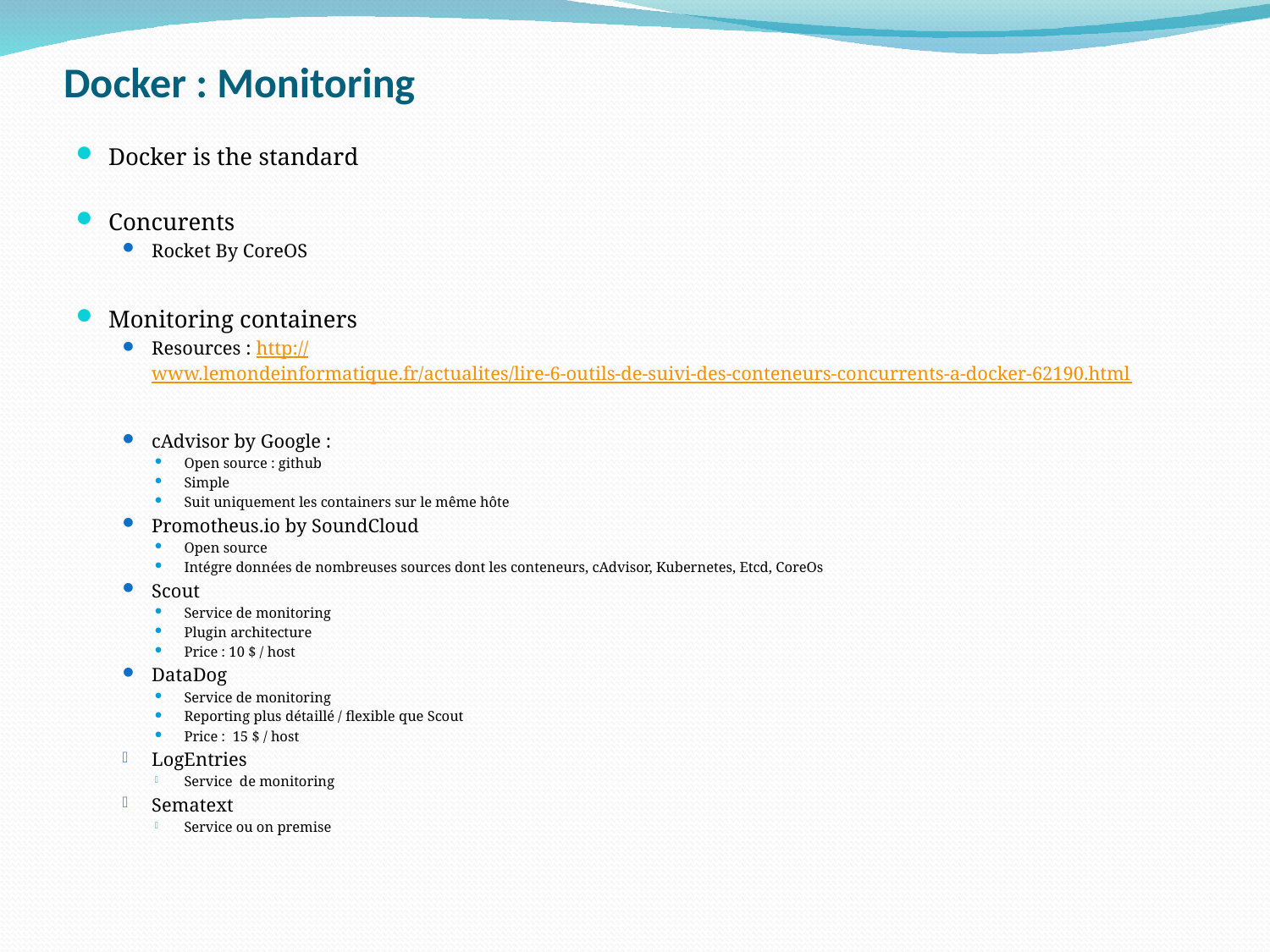

# Docker : Monitoring
Docker is the standard

Concurents
Rocket By CoreOS

Monitoring containers
Resources : http://www.lemondeinformatique.fr/actualites/lire-6-outils-de-suivi-des-conteneurs-concurrents-a-docker-62190.html

cAdvisor by Google :
Open source : github
Simple
Suit uniquement les containers sur le même hôte
Promotheus.io by SoundCloud
Open source
Intégre données de nombreuses sources dont les conteneurs, cAdvisor, Kubernetes, Etcd, CoreOs
Scout
Service de monitoring
Plugin architecture
Price : 10 $ / host
DataDog
Service de monitoring
Reporting plus détaillé / flexible que Scout
Price :  15 $ / host
LogEntries
Service  de monitoring
Sematext
Service ou on premise